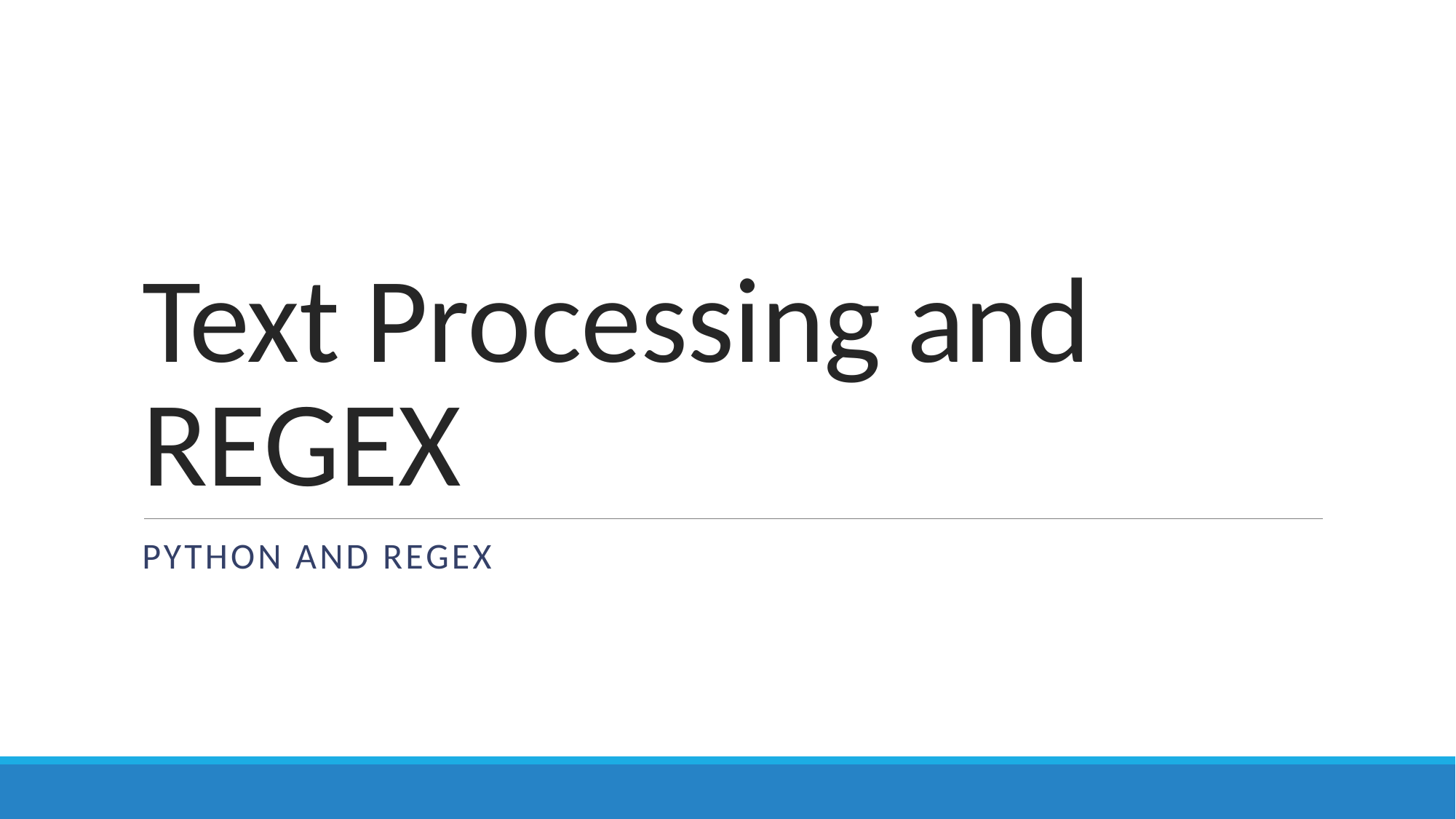

# Text Processing and REGEX
Python and Regex